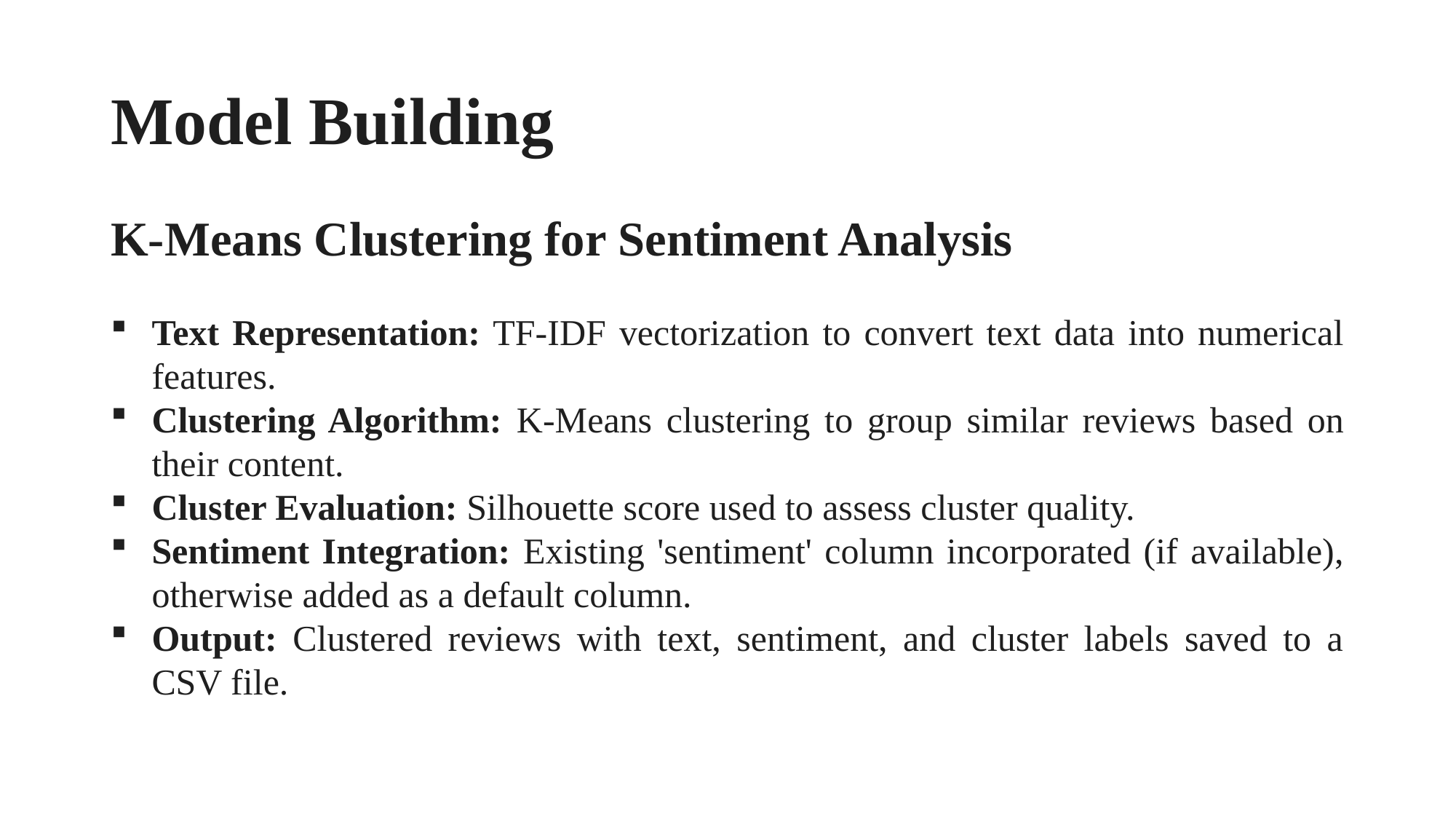

# Model Building
K-Means Clustering for Sentiment Analysis

Text Representation: TF-IDF vectorization to convert text data into numerical features.
Clustering Algorithm: K-Means clustering to group similar reviews based on their content.
Cluster Evaluation: Silhouette score used to assess cluster quality.
Sentiment Integration: Existing 'sentiment' column incorporated (if available), otherwise added as a default column.
Output: Clustered reviews with text, sentiment, and cluster labels saved to a CSV file.